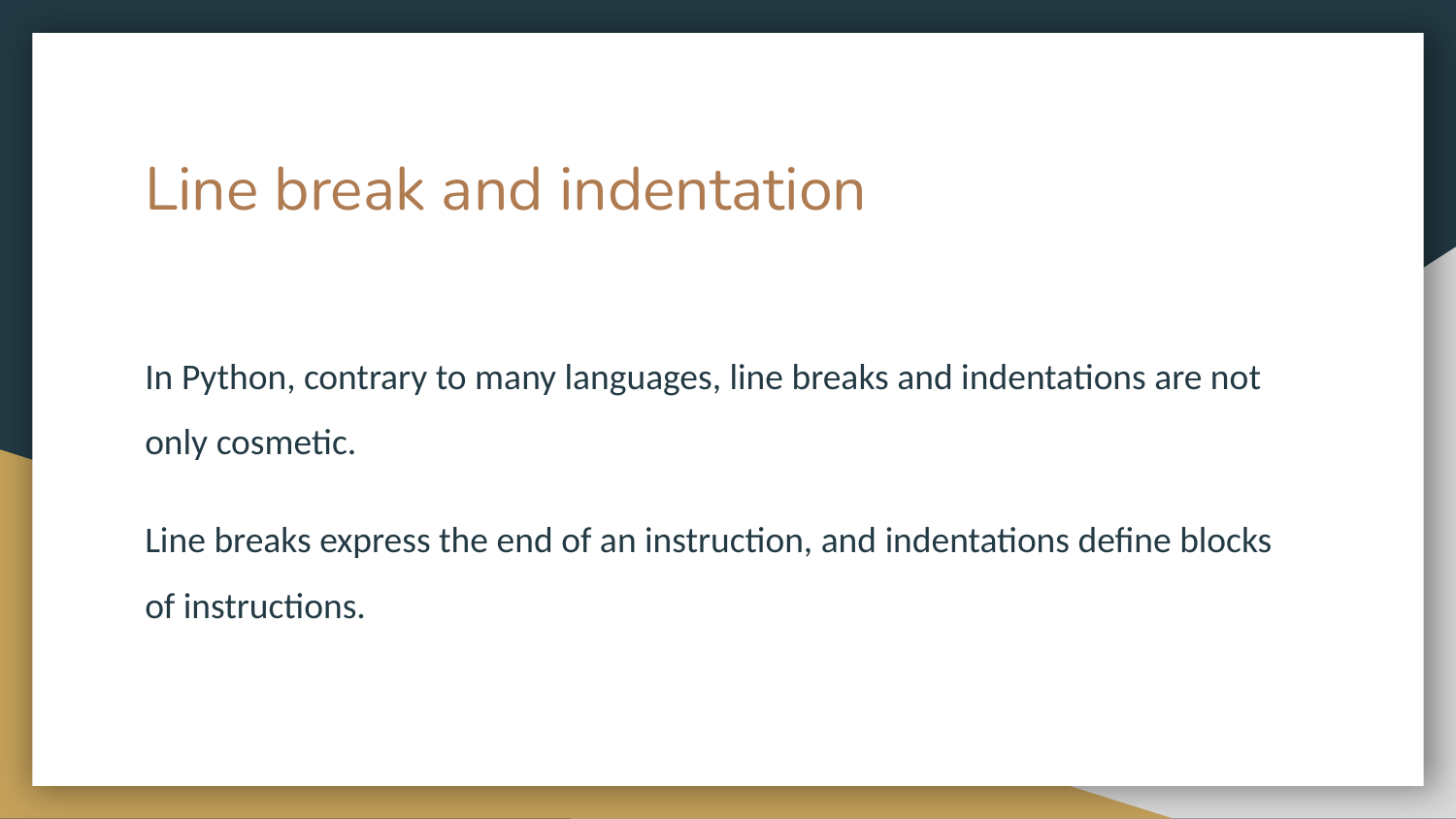

# Line break and indentation
In Python, contrary to many languages, line breaks and indentations are not only cosmetic.
Line breaks express the end of an instruction, and indentations define blocks of instructions.